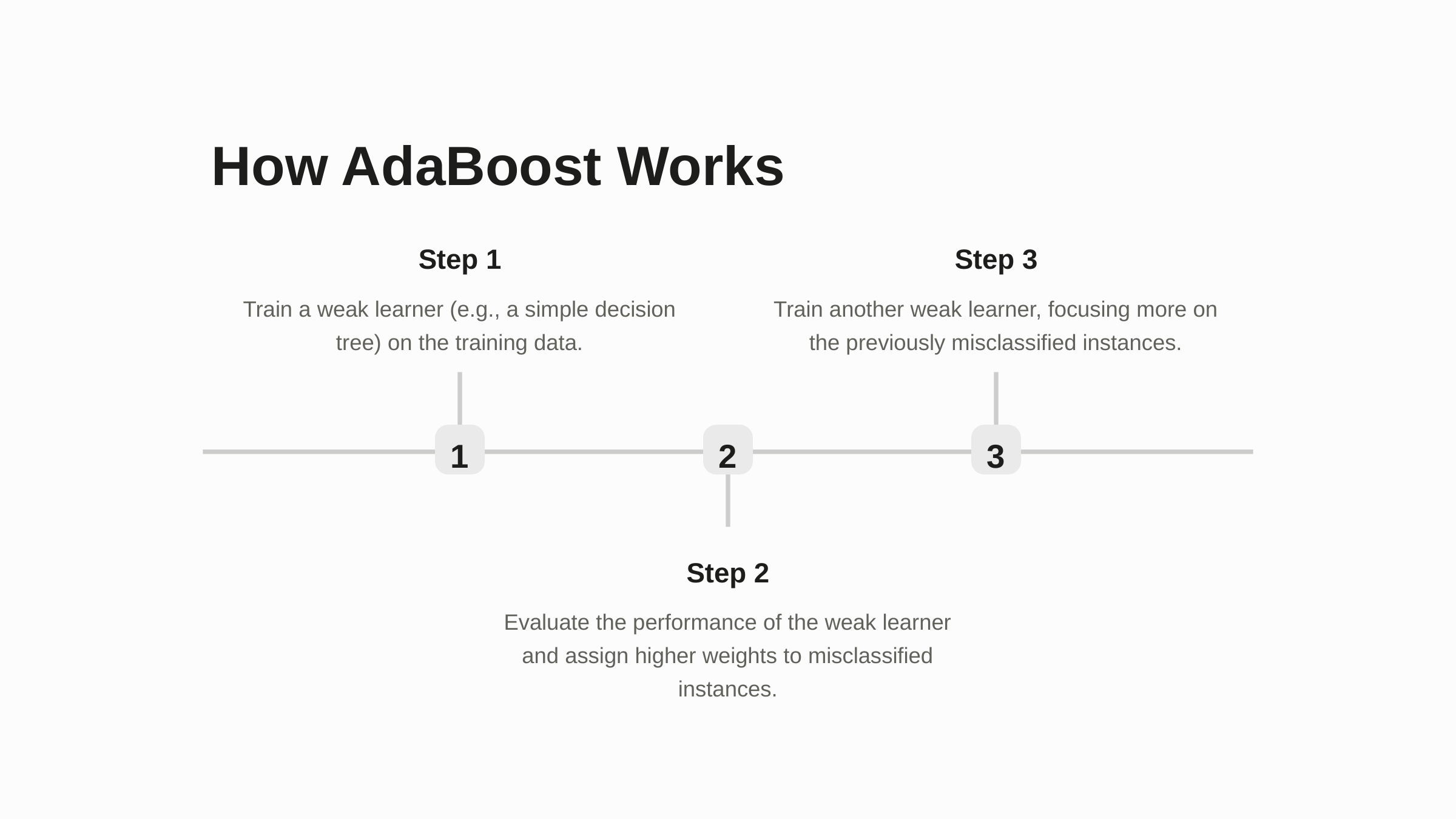

How AdaBoost Works
Step 1
Step 3
Train a weak learner (e.g., a simple decision tree) on the training data.
Train another weak learner, focusing more on the previously misclassified instances.

1
2
3

Step 2
Evaluate the performance of the weak learner and assign higher weights to misclassified instances.